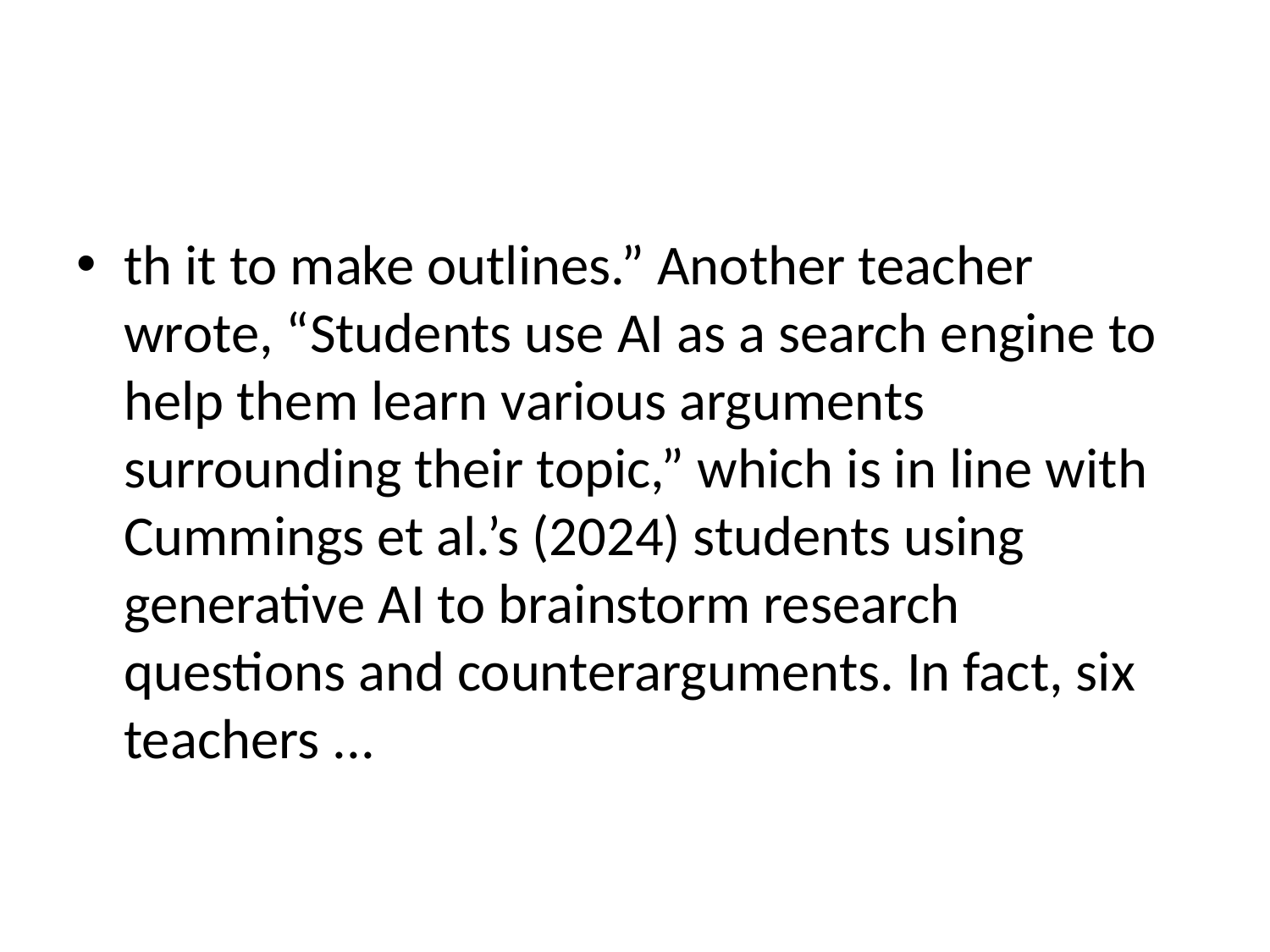

#
th it to make outlines.” Another teacher wrote, “Students use AI as a search engine to help them learn various arguments surrounding their topic,” which is in line with Cummings et al.’s (2024) students using generative AI to brainstorm research questions and counterarguments. In fact, six teachers ...